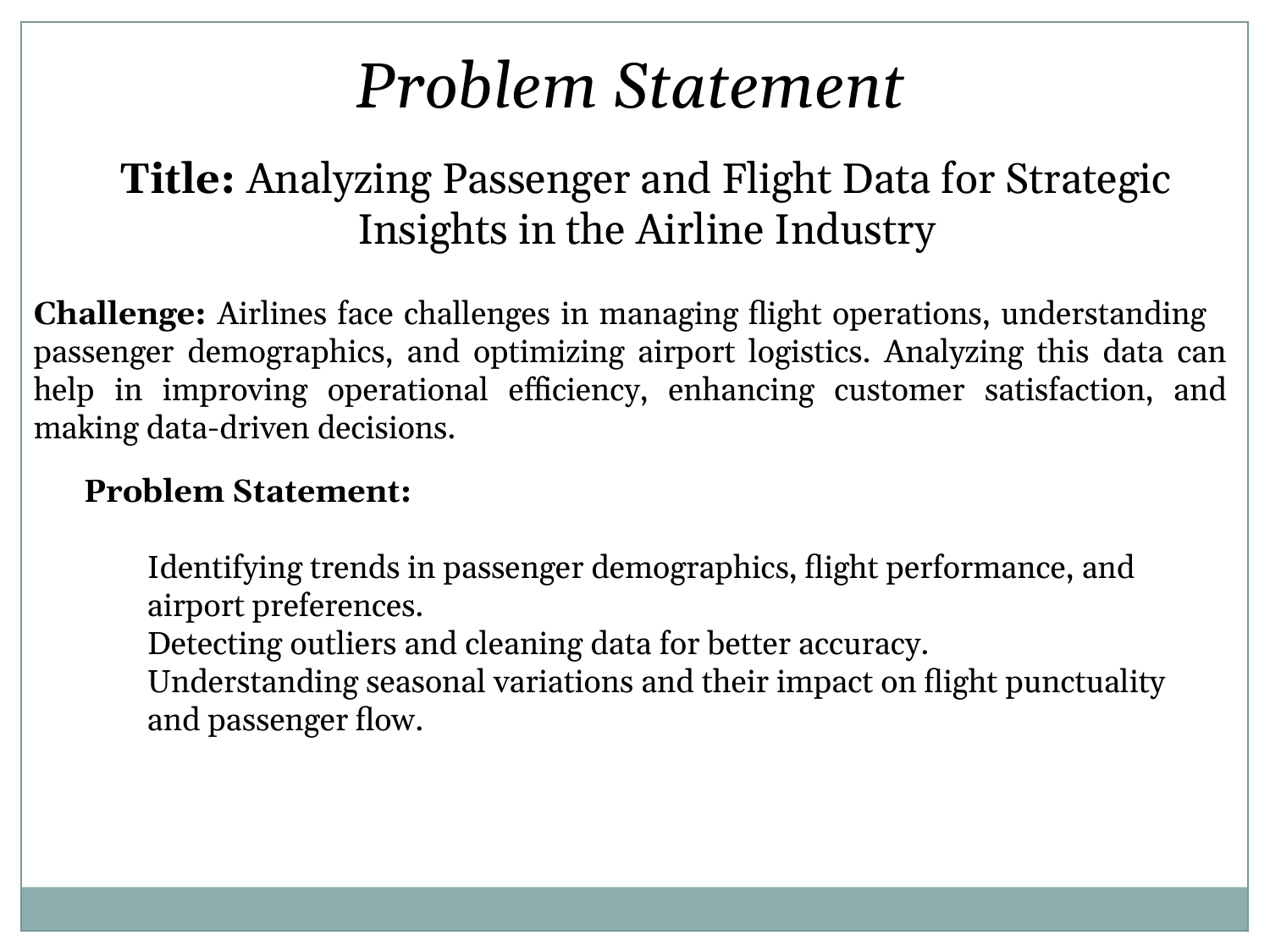

Problem Statement
Title: Analyzing Passenger and Flight Data for Strategic Insights in the Airline Industry
Challenge: Airlines face challenges in managing flight operations, understanding   passenger demographics, and optimizing airport logistics. Analyzing this data can help in improving operational efficiency, enhancing customer satisfaction, and making data-driven decisions.

Problem Statement:

Identifying trends in passenger demographics, flight performance, and airport preferences.
Detecting outliers and cleaning data for better accuracy.
Understanding seasonal variations and their impact on flight punctuality and passenger flow.